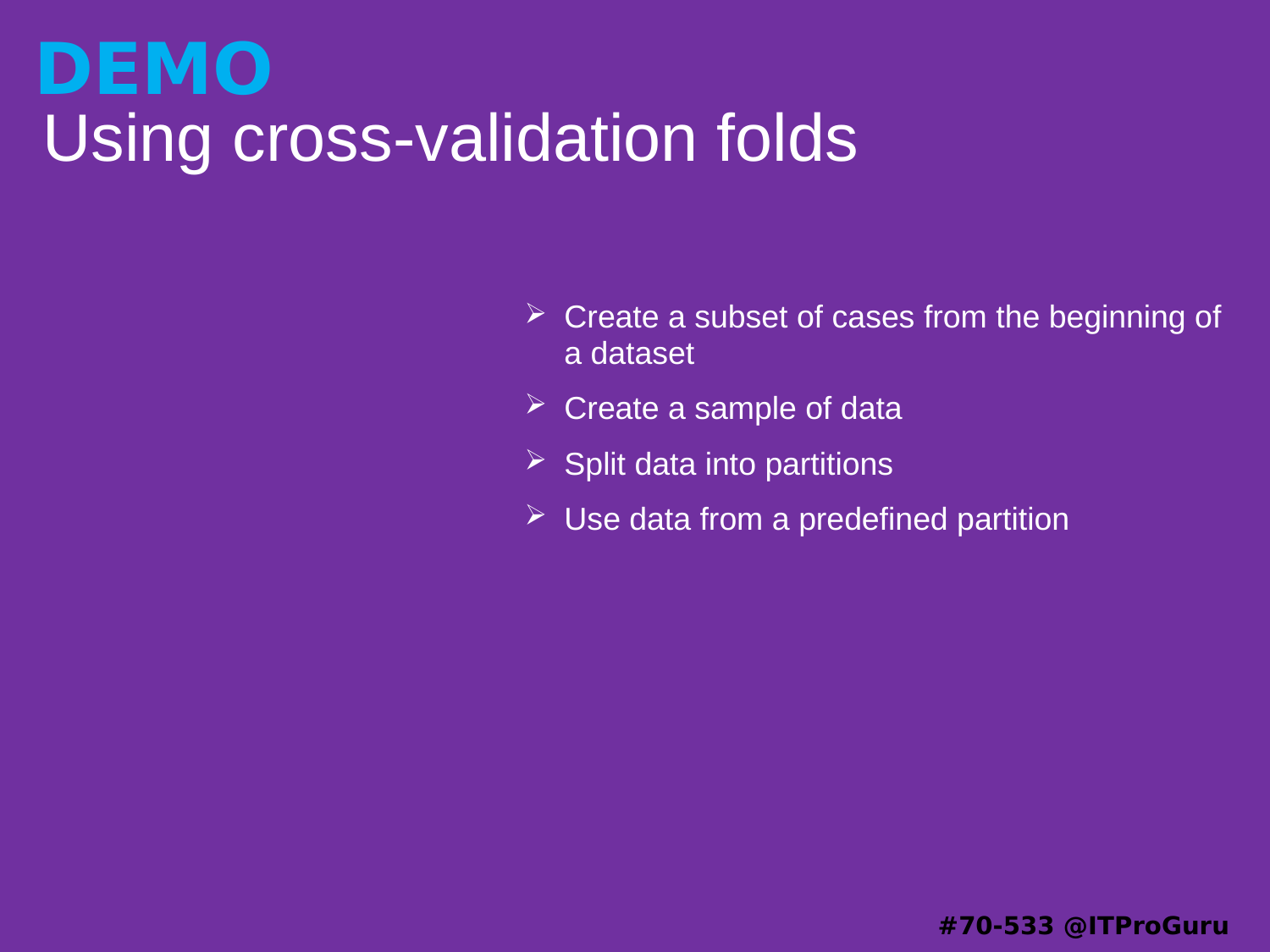

# Using cross-validation folds
Create a subset of cases from the beginning of a dataset
Create a sample of data
Split data into partitions
Use data from a predefined partition